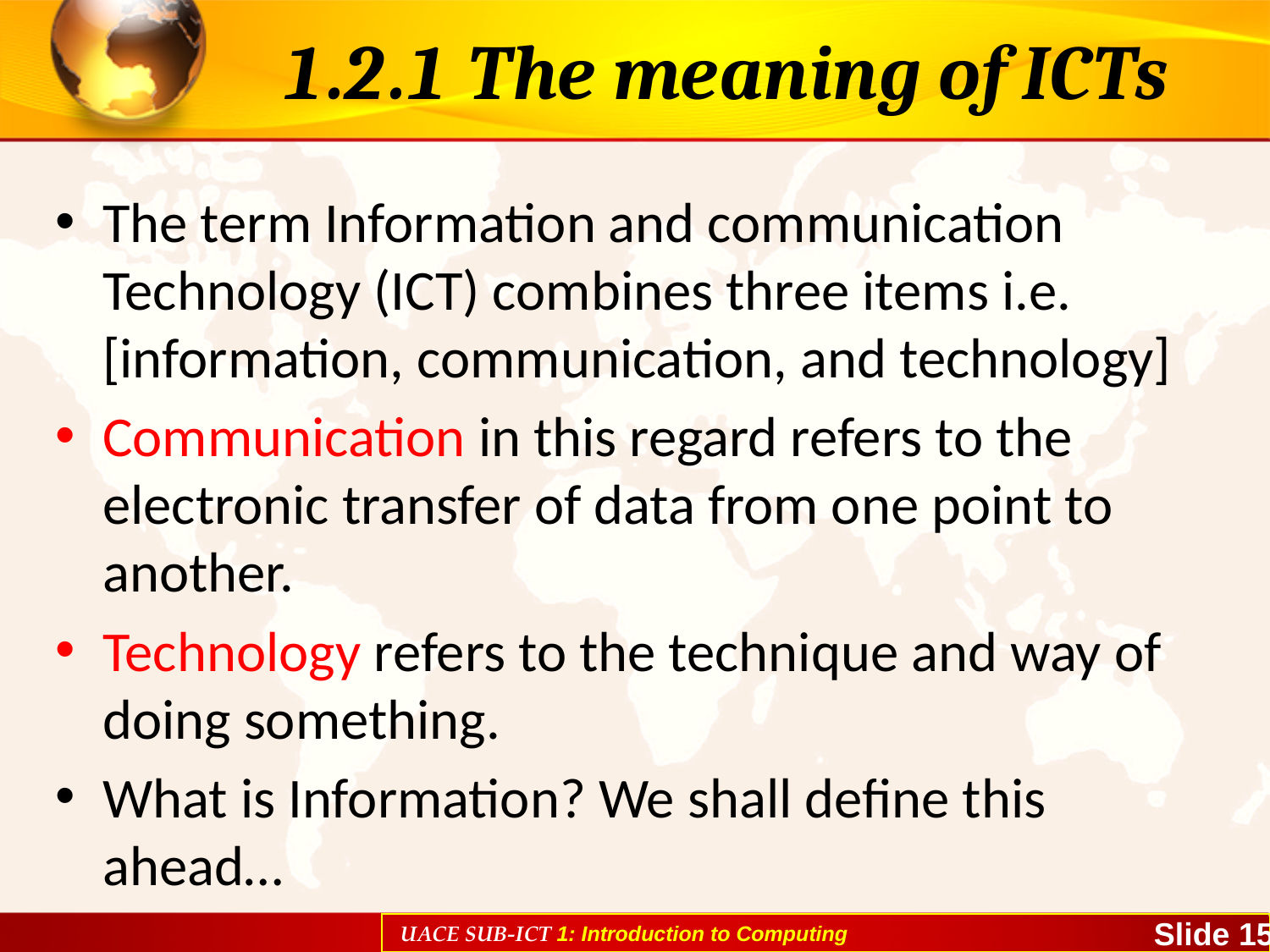

# 1.2.1 The meaning of ICTs
The term Information and communication Technology (ICT) combines three items i.e. [information, communication, and technology]
Communication in this regard refers to the electronic transfer of data from one point to another.
Technology refers to the technique and way of doing something.
What is Information? We shall define this ahead…